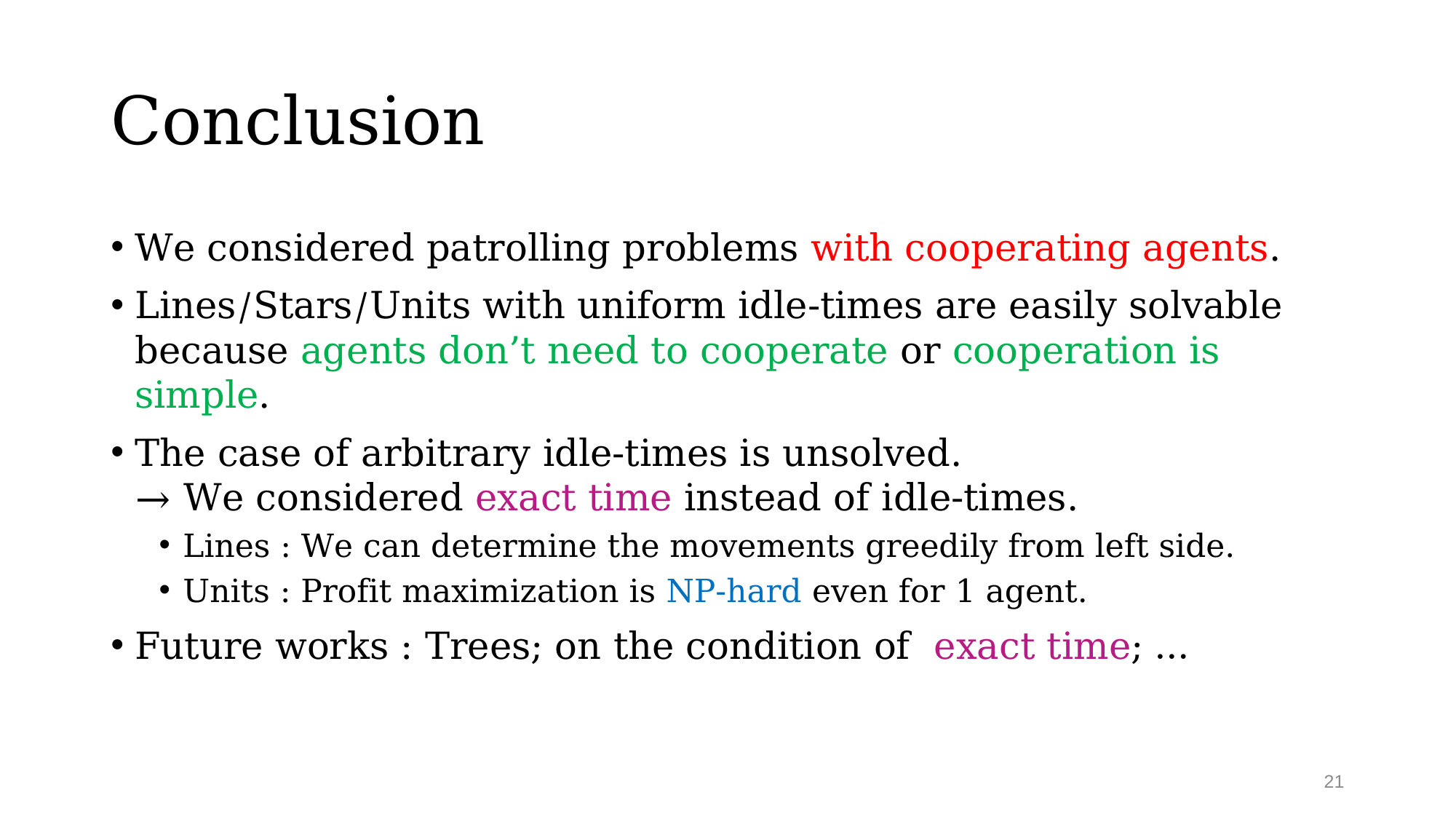

# Conclusion
We considered patrolling problems with cooperating agents.
Lines/Stars/Units with uniform idle-times are easily solvable
because agents don’t need to cooperate or cooperation is simple.
The case of arbitrary idle-times is unsolved.
→ We considered exact time instead of idle-times.
Lines : We can determine the movements greedily from left side.
Units : Profit maximization is NP-hard even for 1 agent.
Future works : Trees; on the condition of  exact time; …
21